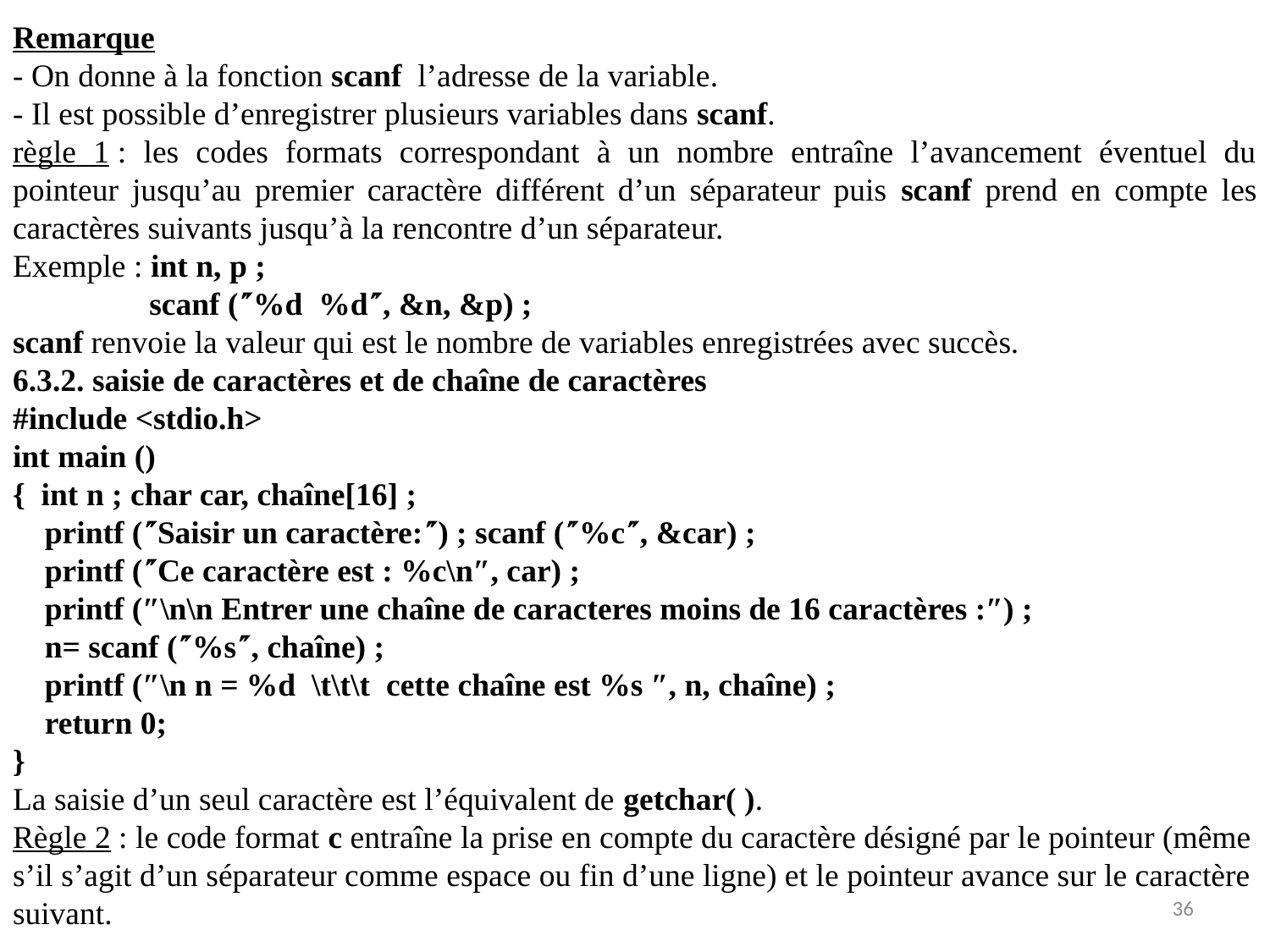

Remarque
- On donne à la fonction scanf  l’adresse de la variable.
- Il est possible d’enregistrer plusieurs variables dans scanf.
règle 1 : les codes formats correspondant à un nombre entraîne l’avancement éventuel du pointeur jusqu’au premier caractère différent d’un séparateur puis scanf prend en compte les caractères suivants jusqu’à la rencontre d’un séparateur.
Exemple : int n, p ;
                 scanf (″%d  %d″, &n, &p) ;
scanf renvoie la valeur qui est le nombre de variables enregistrées avec succès.
6.3.2. saisie de caractères et de chaîne de caractères
#include <stdio.h>
int main ()
{  int n ; char car, chaîne[16] ;
    printf (″Saisir un caractère:″) ; scanf (″%c″, &car) ;
    printf (″Ce caractère est : %c\n″, car) ;
    printf (″\n\n Entrer une chaîne de caracteres moins de 16 caractères :″) ;
    n= scanf (″%s″, chaîne) ;
    printf (″\n n = %d  \t\t\t  cette chaîne est %s ″, n, chaîne) ;
    return 0;
}
La saisie d’un seul caractère est l’équivalent de getchar( ).
Règle 2 : le code format c entraîne la prise en compte du caractère désigné par le pointeur (même s’il s’agit d’un séparateur comme espace ou fin d’une ligne) et le pointeur avance sur le caractère suivant.
36